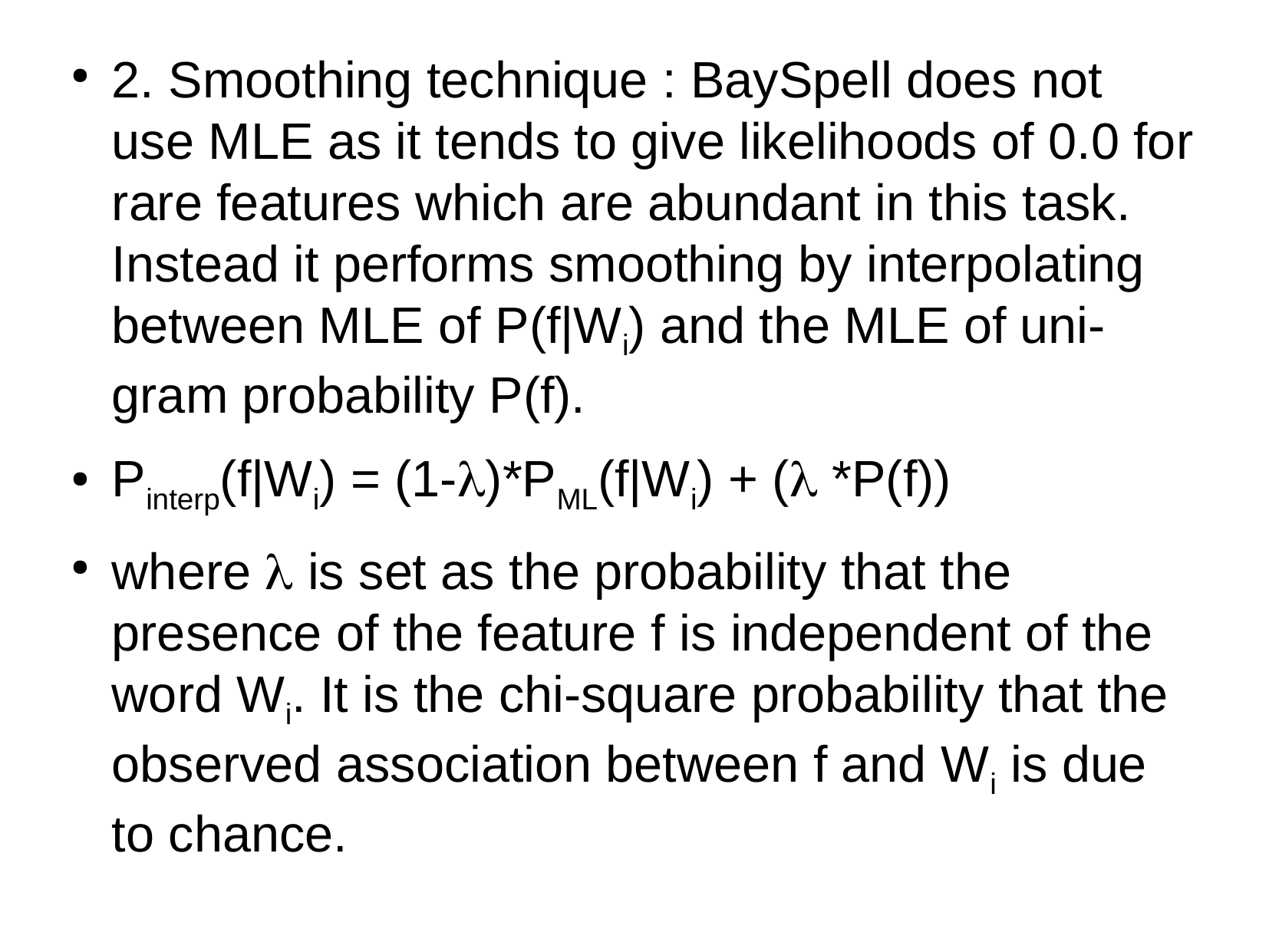

2. Smoothing technique : BaySpell does not use MLE as it tends to give likelihoods of 0.0 for rare features which are abundant in this task. Instead it performs smoothing by interpolating between MLE of P(f|Wi) and the MLE of uni-gram probability P(f).
Pinterp(f|Wi) = (1-λ)*PML(f|Wi) + (λ *P(f))
where λ is set as the probability that the presence of the feature f is independent of the word Wi. It is the chi-square probability that the observed association between f and Wi is due to chance.